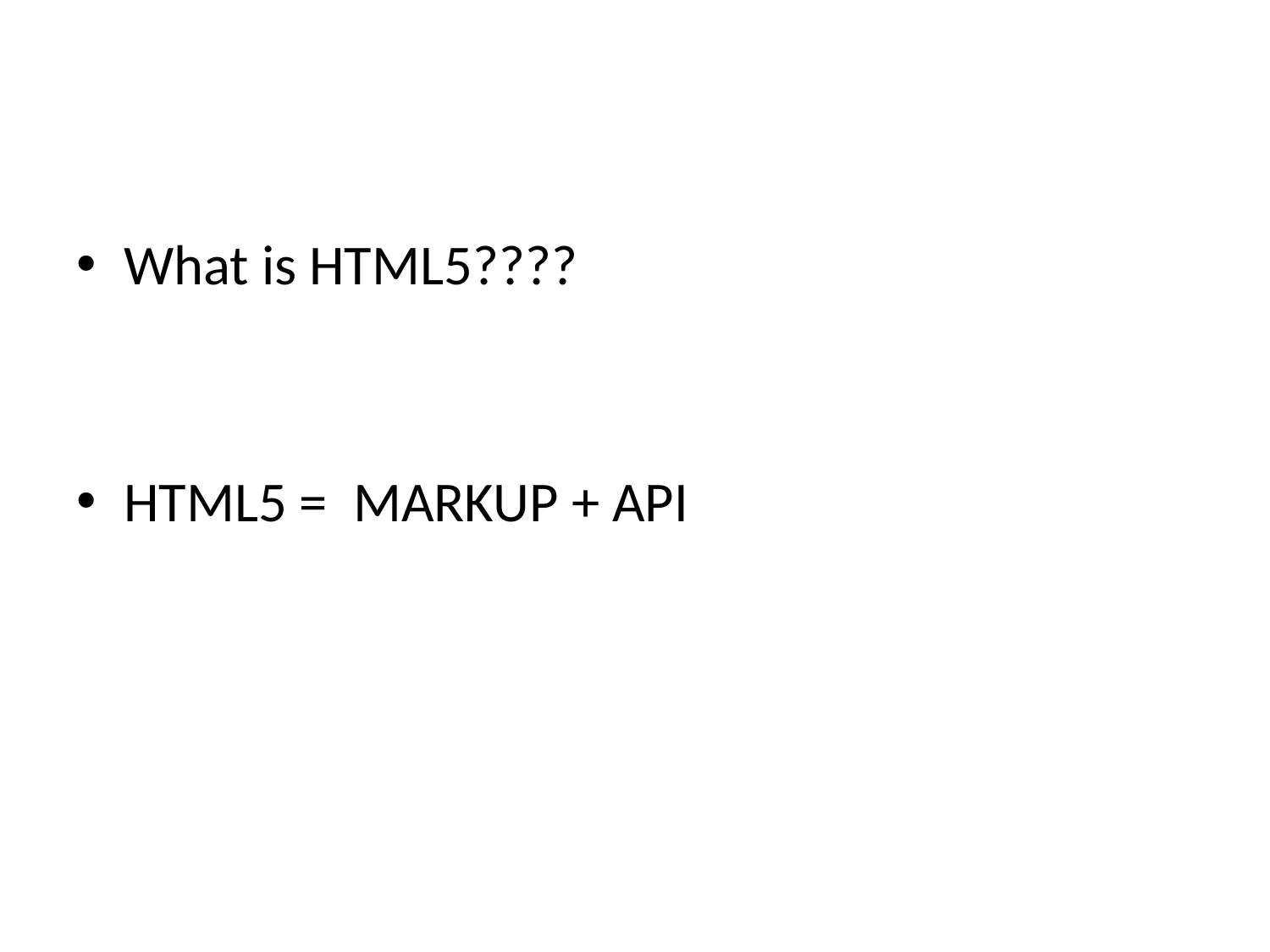

#
What is HTML5????

HTML5 =  MARKUP + API